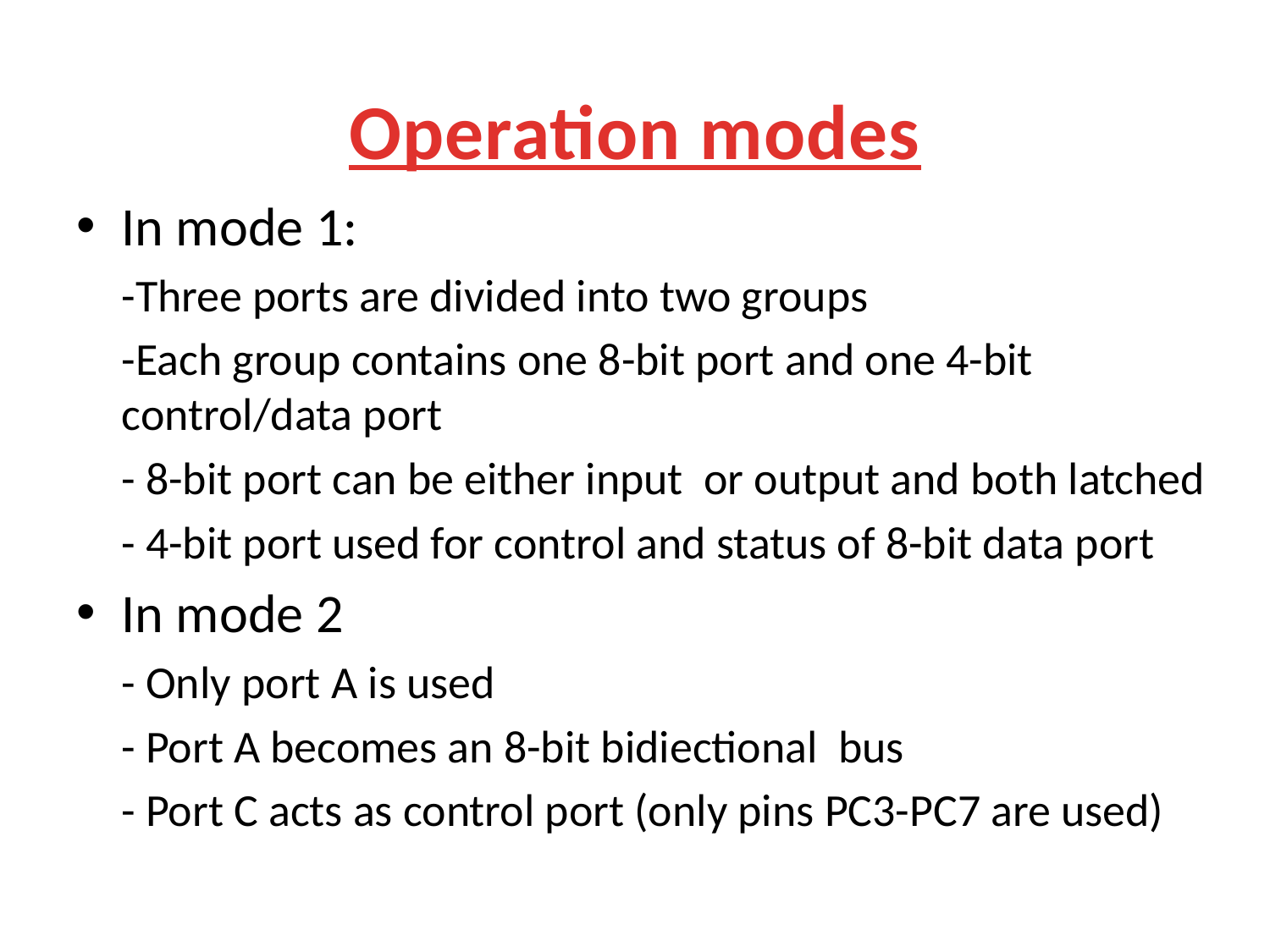

# Operation modes
In mode 1:
	-Three ports are divided into two groups
	-Each group contains one 8-bit port and one 4-bit control/data port
	- 8-bit port can be either input  or output and both latched
	- 4-bit port used for control and status of 8-bit data port
In mode 2
	- Only port A is used
	- Port A becomes an 8-bit bidiectional  bus
	- Port C acts as control port (only pins PC3-PC7 are used)